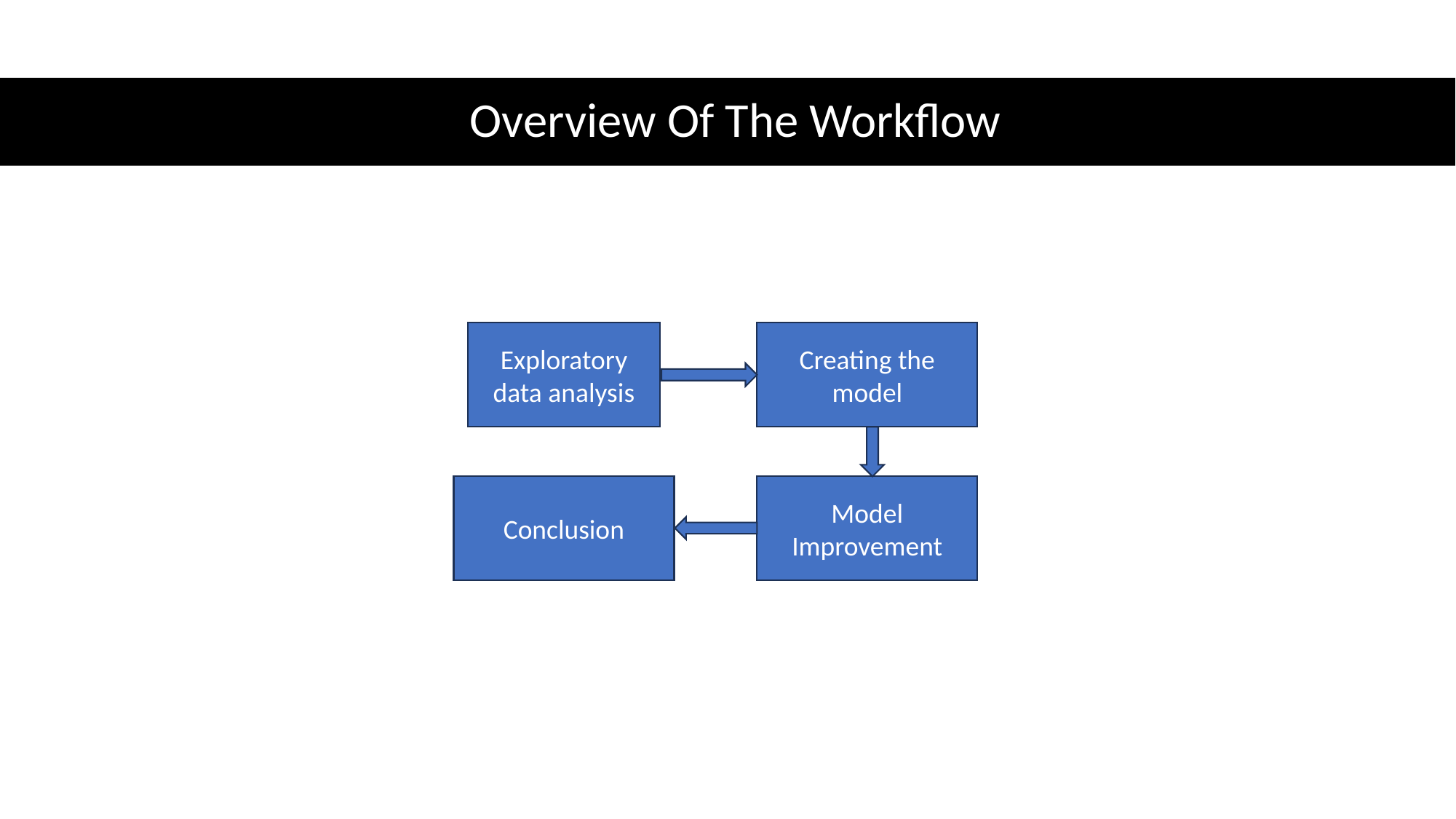

# Overview Of The Workflow

Exploratory data analysis
Creating the model

Conclusion
Model Improvement